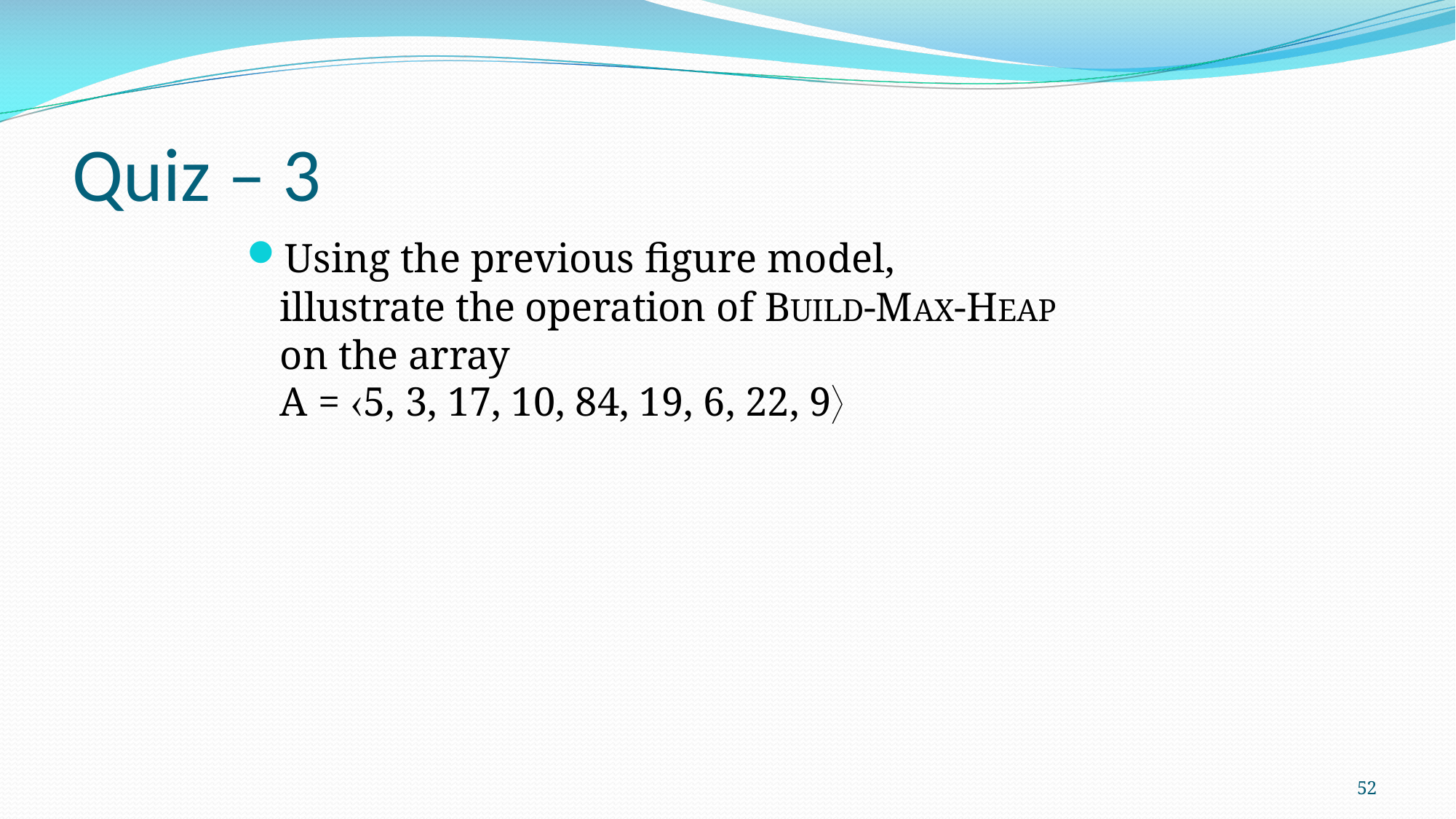

# Quiz – 3
Using the previous figure model, illustrate the operation of BUILD-MAX-HEAP on the array
A = 〈5, 3, 17, 10, 84, 19, 6, 22, 9〉
52